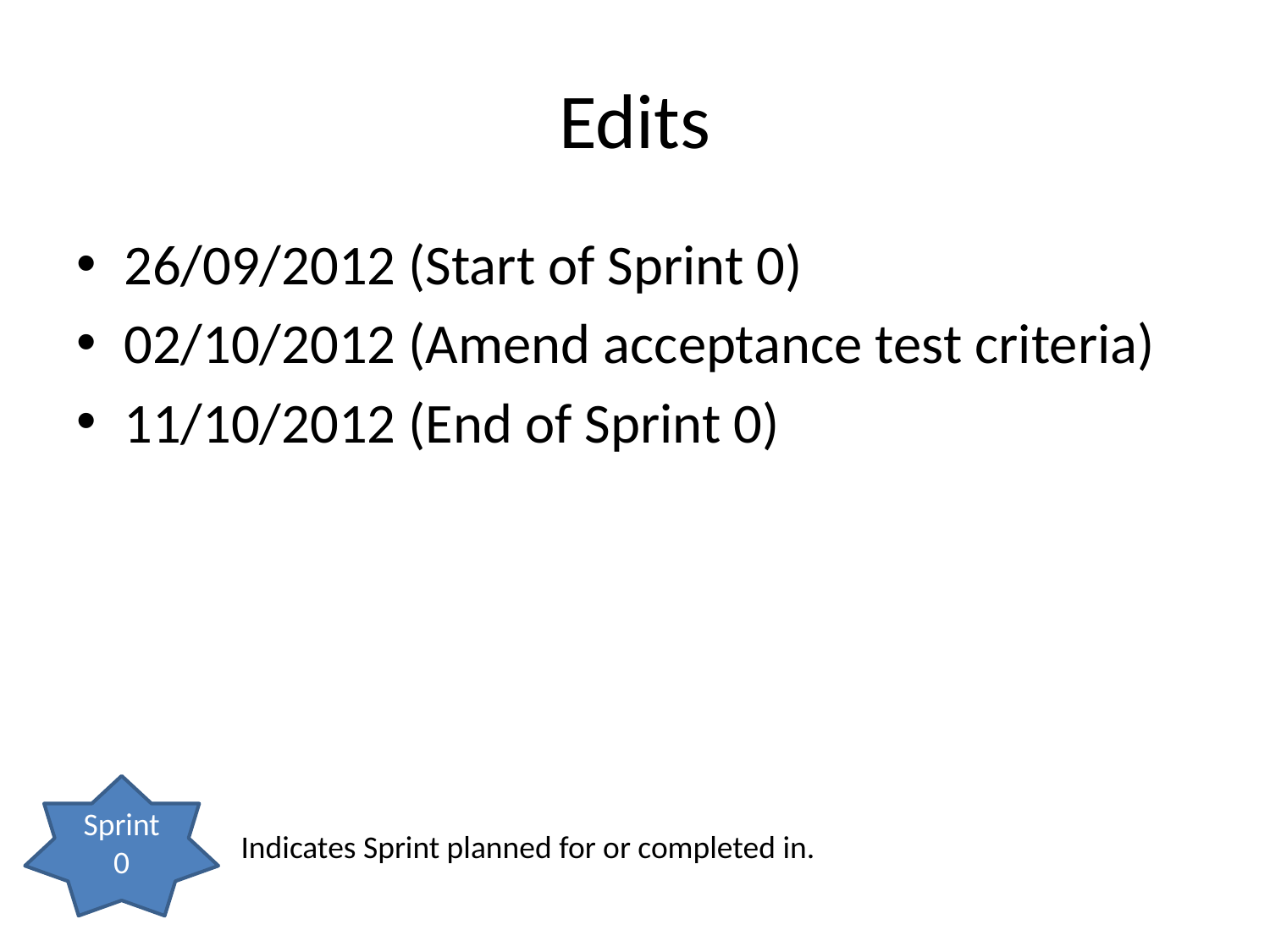

# Edits
26/09/2012 (Start of Sprint 0)
02/10/2012 (Amend acceptance test criteria)
11/10/2012 (End of Sprint 0)
Sprint 0
Indicates Sprint planned for or completed in.